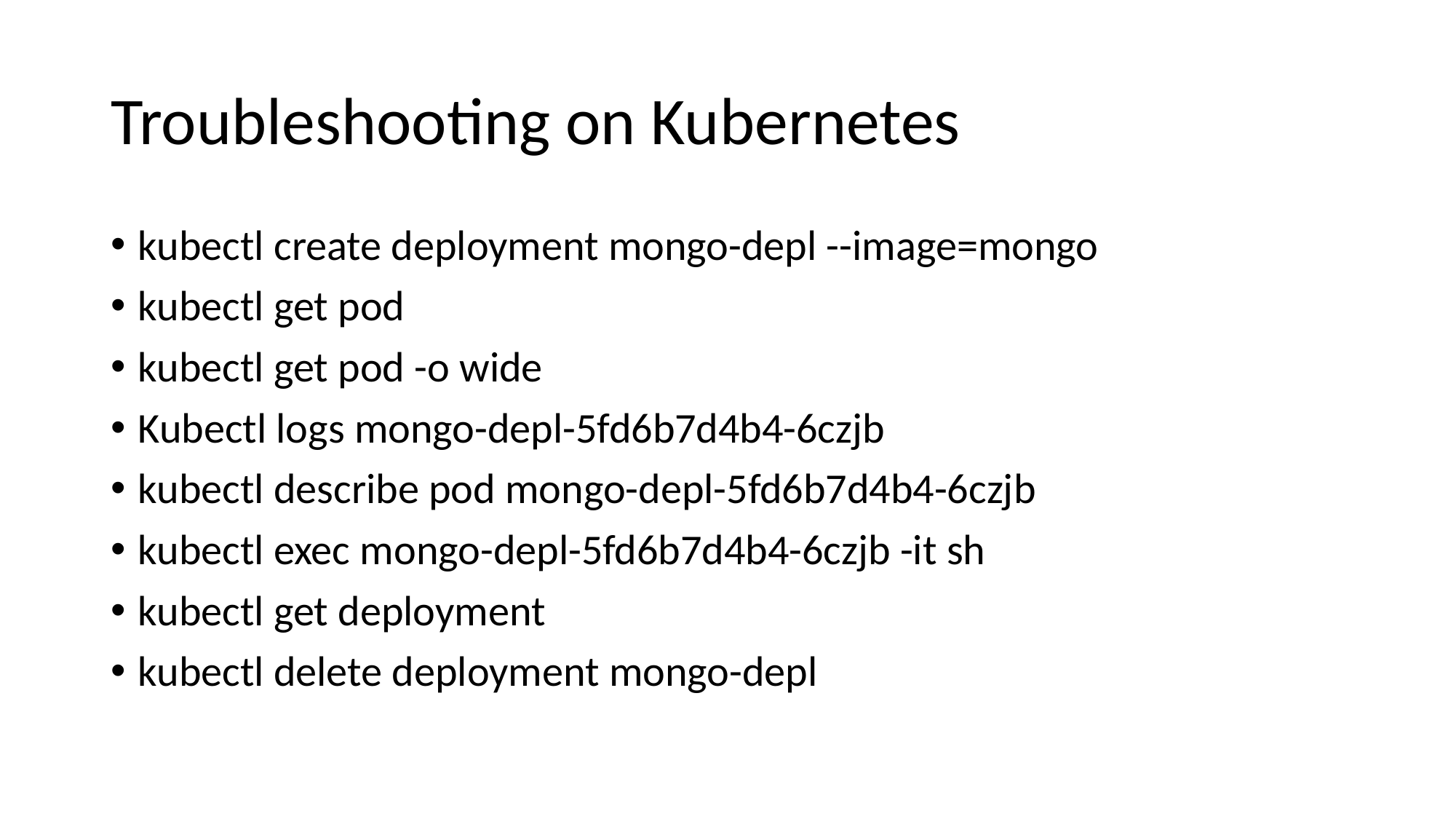

# Troubleshooting on Kubernetes
kubectl create deployment mongo-depl --image=mongo
kubectl get pod
kubectl get pod -o wide
Kubectl logs mongo-depl-5fd6b7d4b4-6czjb
kubectl describe pod mongo-depl-5fd6b7d4b4-6czjb
kubectl exec mongo-depl-5fd6b7d4b4-6czjb -it sh
kubectl get deployment
kubectl delete deployment mongo-depl